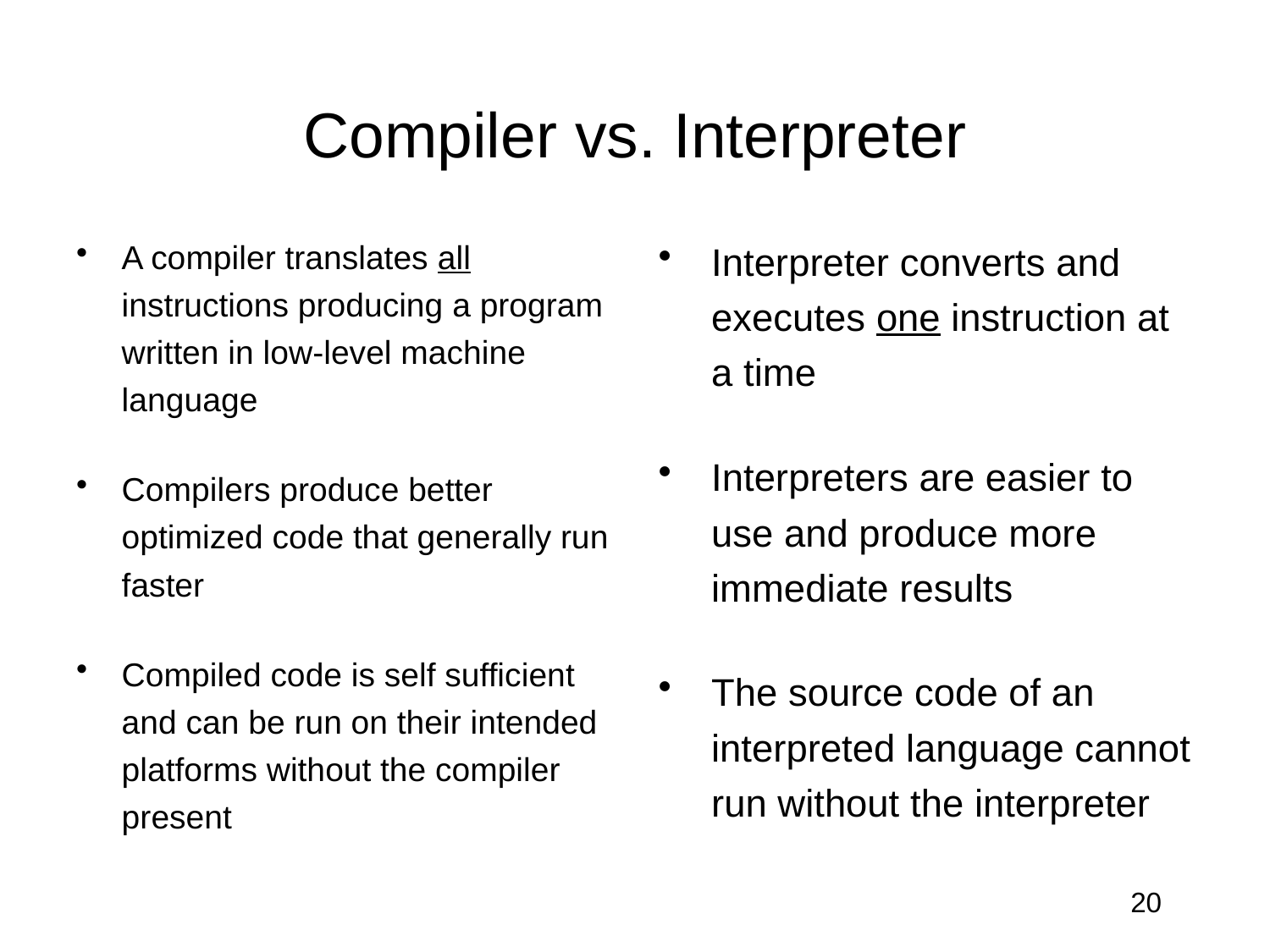

# Compiler vs. Interpreter
A compiler translates all instructions producing a program written in low-level machine language
Compilers produce better optimized code that generally run faster
Compiled code is self sufficient and can be run on their intended platforms without the compiler present
Interpreter converts and executes one instruction at a time
Interpreters are easier to use and produce more immediate results
The source code of an interpreted language cannot run without the interpreter
20